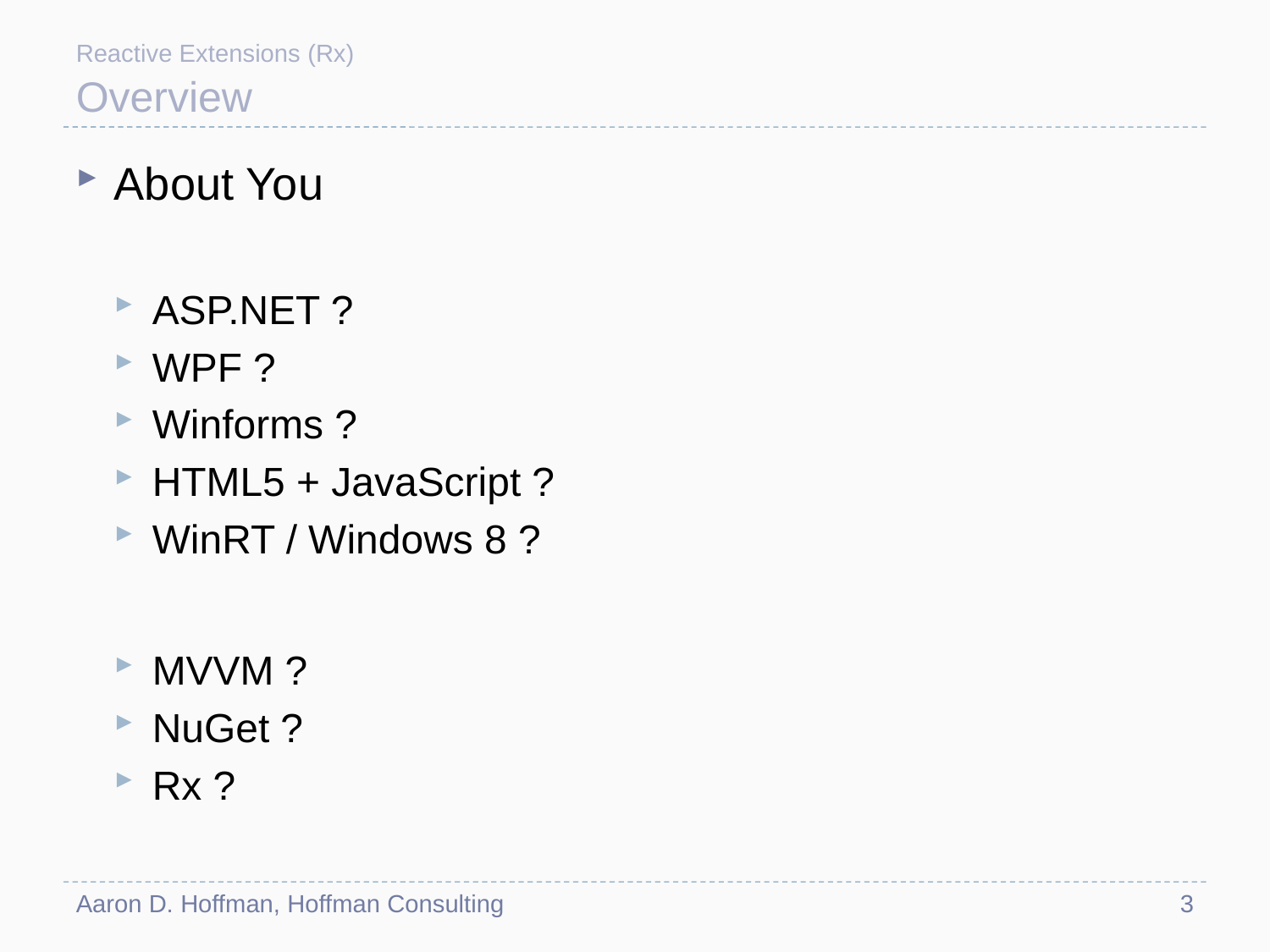

Reactive Extensions (Rx)
# Overview
About You

ASP.NET ?
WPF ?
Winforms ?
HTML5 + JavaScript ?
WinRT / Windows 8 ?

MVVM ?
NuGet ?
Rx ?
Aaron D. Hoffman, Hoffman Consulting
3